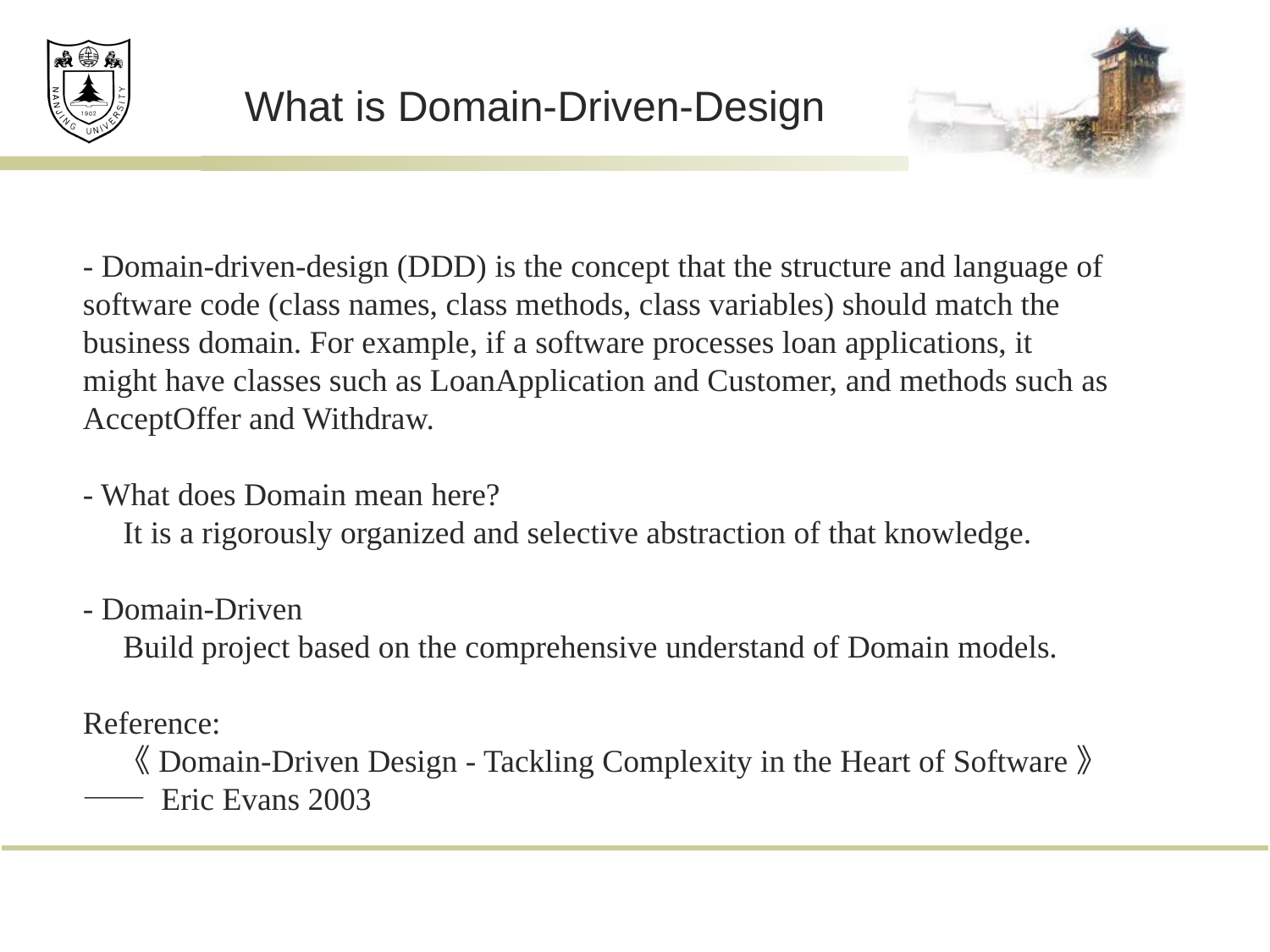

# What is Domain-Driven-Design
- Domain-driven-design (DDD) is the concept that the structure and language of software code (class names, class methods, class variables) should match the business domain. For example, if a software processes loan applications, it might have classes such as LoanApplication and Customer, and methods such as AcceptOffer and Withdraw.

- What does Domain mean here?
     It is a rigorously organized and selective abstraction of that knowledge.

- Domain-Driven
     Build project based on the comprehensive understand of Domain models.

Reference:
    《Domain-Driven Design - Tackling Complexity in the Heart of Software》—— Eric Evans 2003